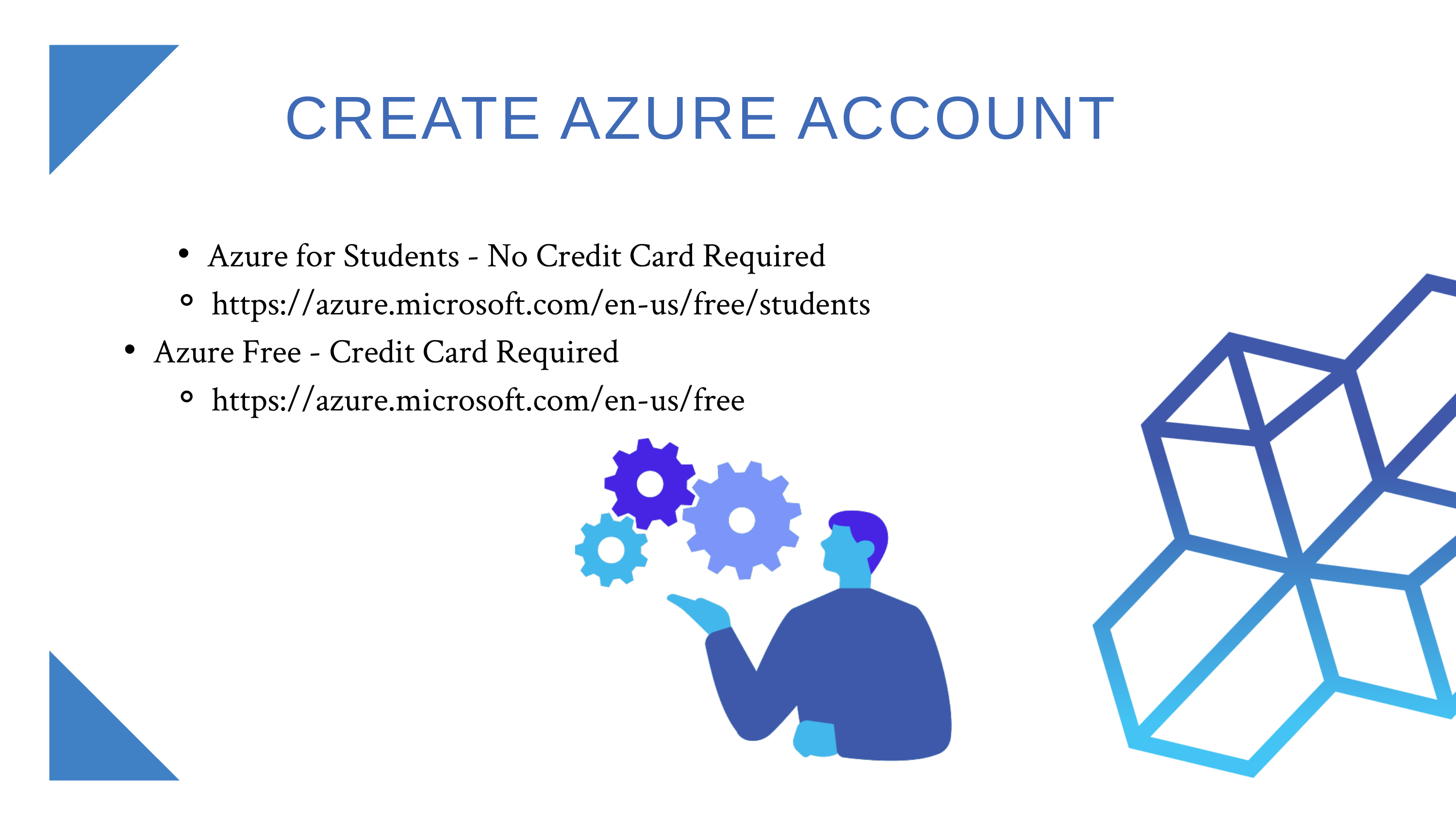

CREATE AZURE ACCOUNT
Azure for Students - No Credit Card Required
https://azure.microsoft.com/en-us/free/students
Azure Free - Credit Card Required
https://azure.microsoft.com/en-us/free